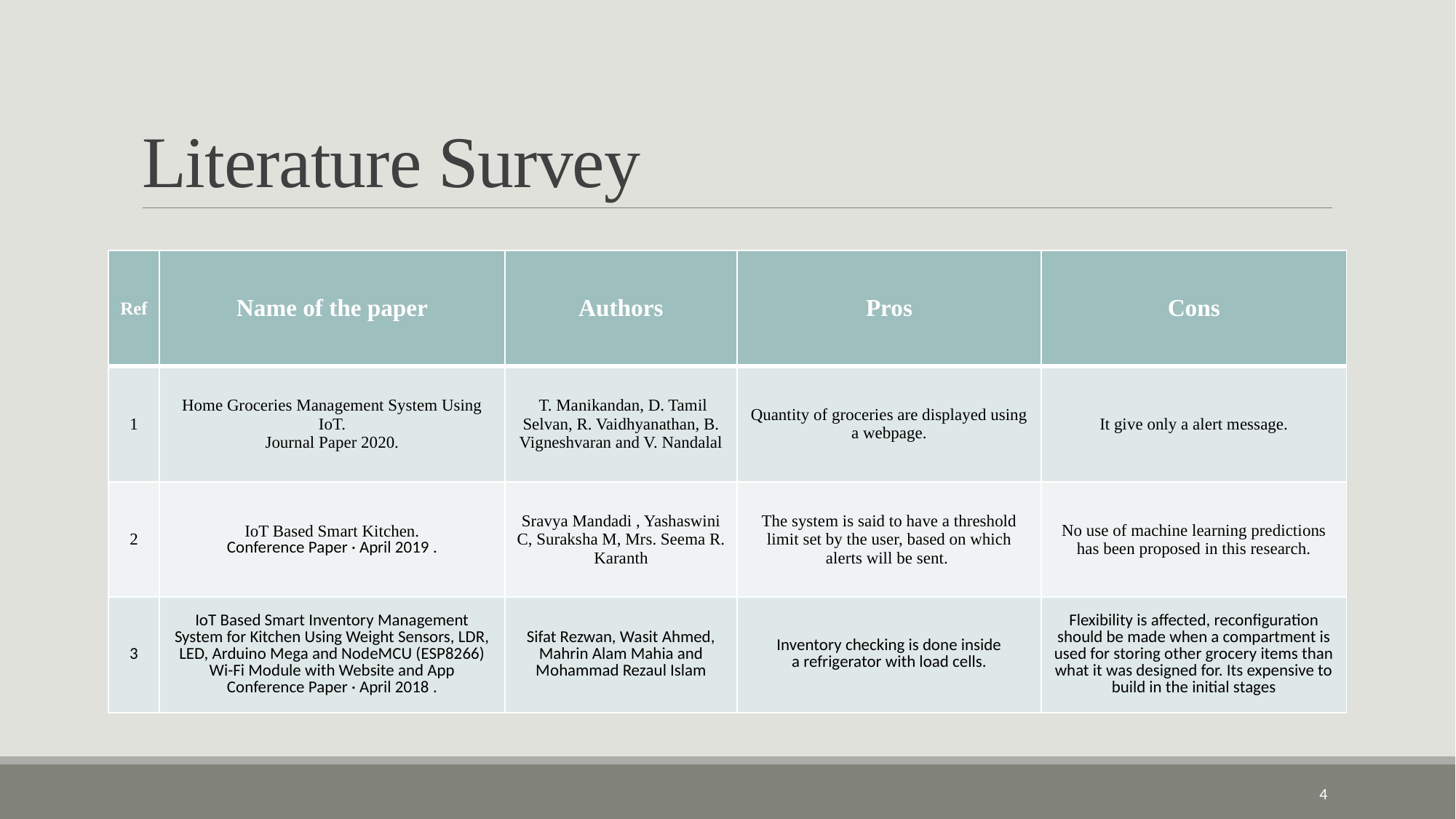

# Literature Survey
| Ref | Name of the paper | Authors | Pros | Cons |
| --- | --- | --- | --- | --- |
| 1 | Home Groceries Management System Using IoT. Journal Paper 2020. | T. Manikandan, D. Tamil Selvan, R. Vaidhyanathan, B. Vigneshvaran and V. Nandalal | Quantity of groceries are displayed using a webpage. | It give only a alert message. |
| 2 | IoT Based Smart Kitchen. Conference Paper · April 2019 . | Sravya Mandadi , Yashaswini C, Suraksha M, Mrs. Seema R. Karanth | The system is said to have a threshold limit set by the user, based on which alerts will be sent. | No use of machine learning predictions has been proposed in this research. |
| 3 | IoT Based Smart Inventory Management System for Kitchen Using Weight Sensors, LDR, LED, Arduino Mega and NodeMCU (ESP8266) Wi-Fi Module with Website and App Conference Paper · April 2018 . | Sifat Rezwan, Wasit Ahmed, Mahrin Alam Mahia and Mohammad Rezaul Islam | Inventory checking is done inside a refrigerator with load cells. | Flexibility is affected, reconfiguration should be made when a compartment is used for storing other grocery items than what it was designed for. Its expensive to build in the initial stages |
4